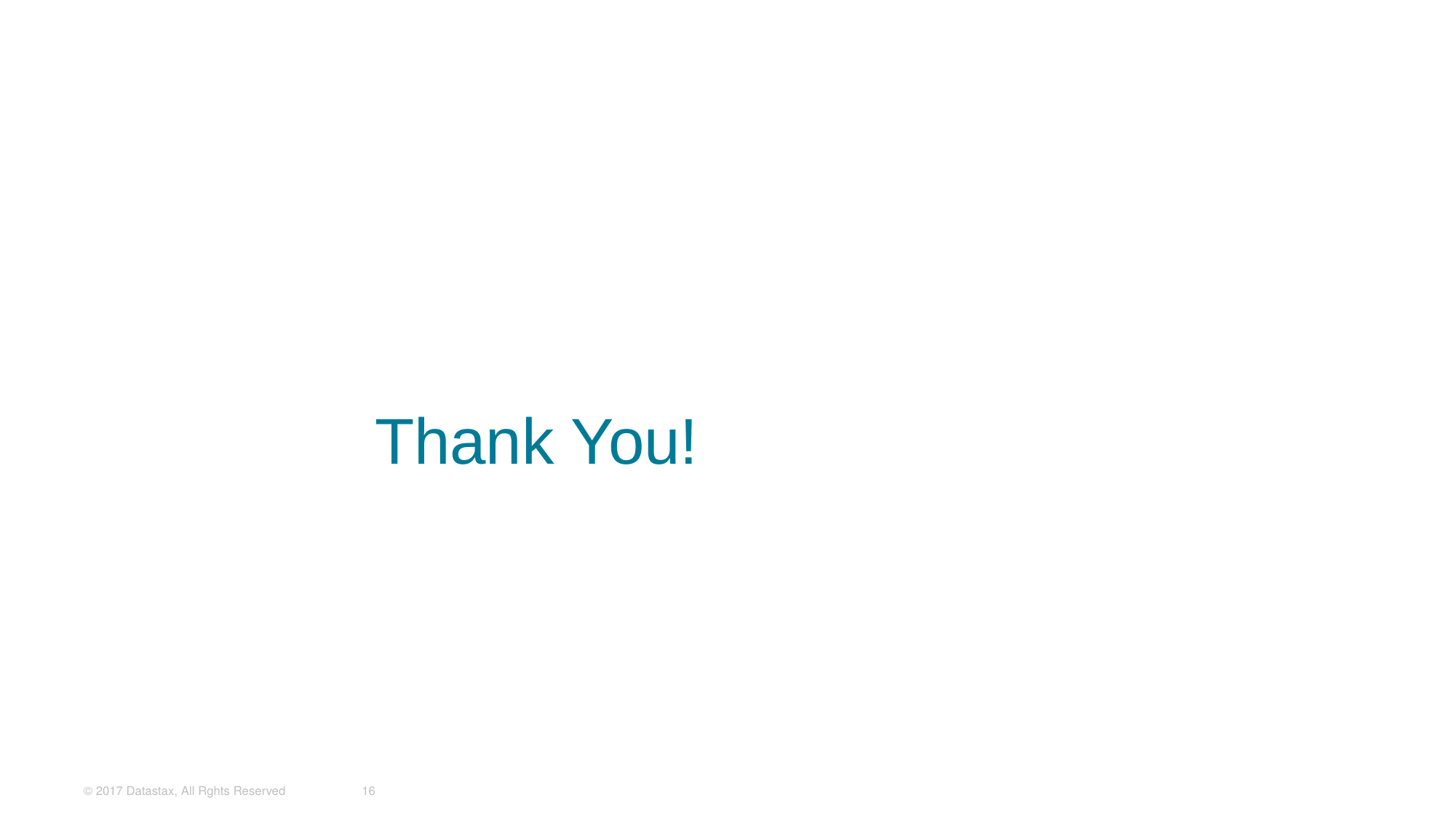

Thank You!
© 2017 Datastax, All Rghts Reserved
16